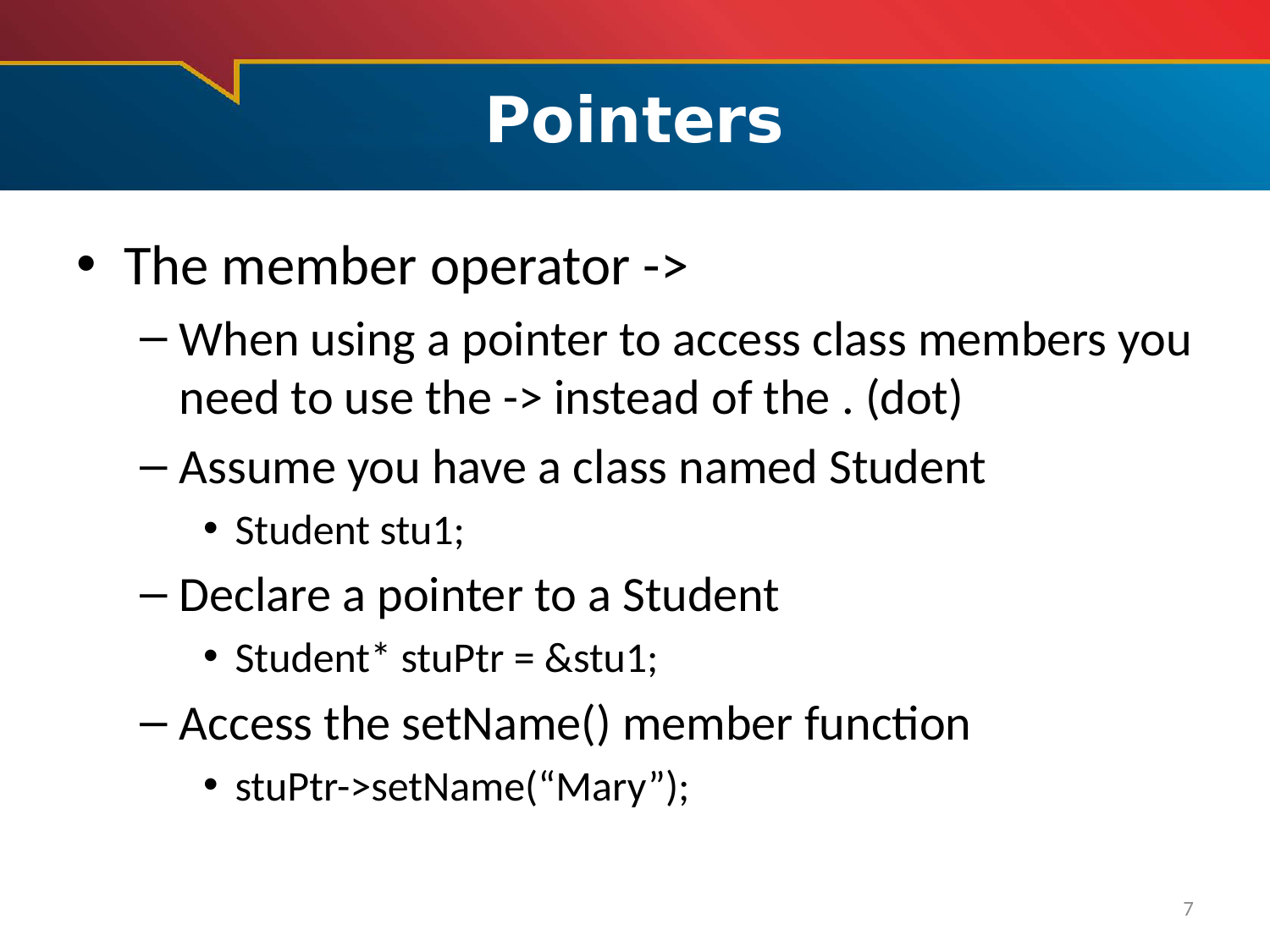

# Pointers
The member operator ->
When using a pointer to access class members you need to use the -> instead of the . (dot)
Assume you have a class named Student
Student stu1;
Declare a pointer to a Student
Student* stuPtr = &stu1;
Access the setName() member function
stuPtr->setName(“Mary”);
7